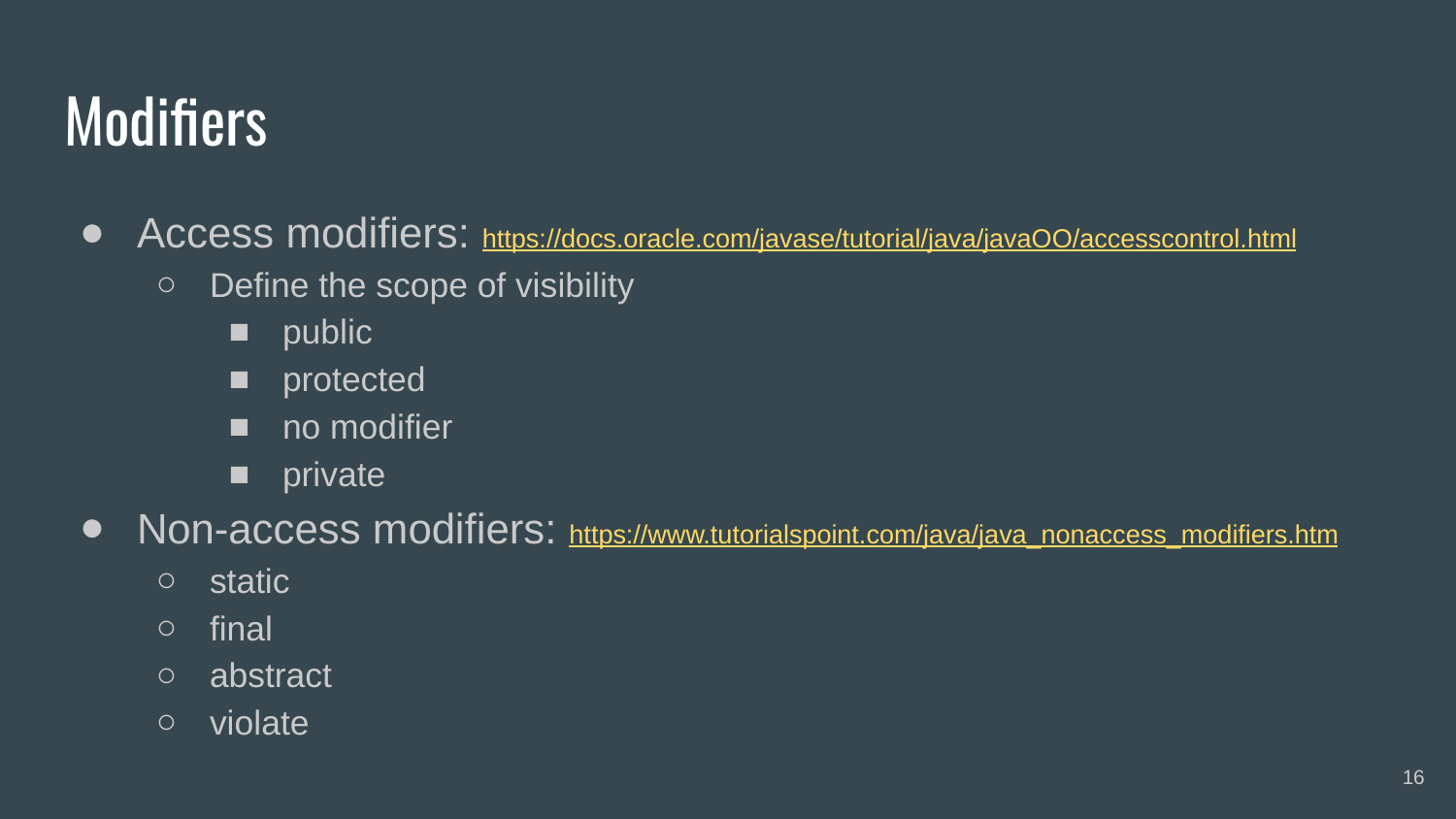

# Modifiers
Access modifiers: https://docs.oracle.com/javase/tutorial/java/javaOO/accesscontrol.html
Define the scope of visibility
public
protected
no modifier
private
Non-access modifiers: https://www.tutorialspoint.com/java/java_nonaccess_modifiers.htm
static
final
abstract
violate
16